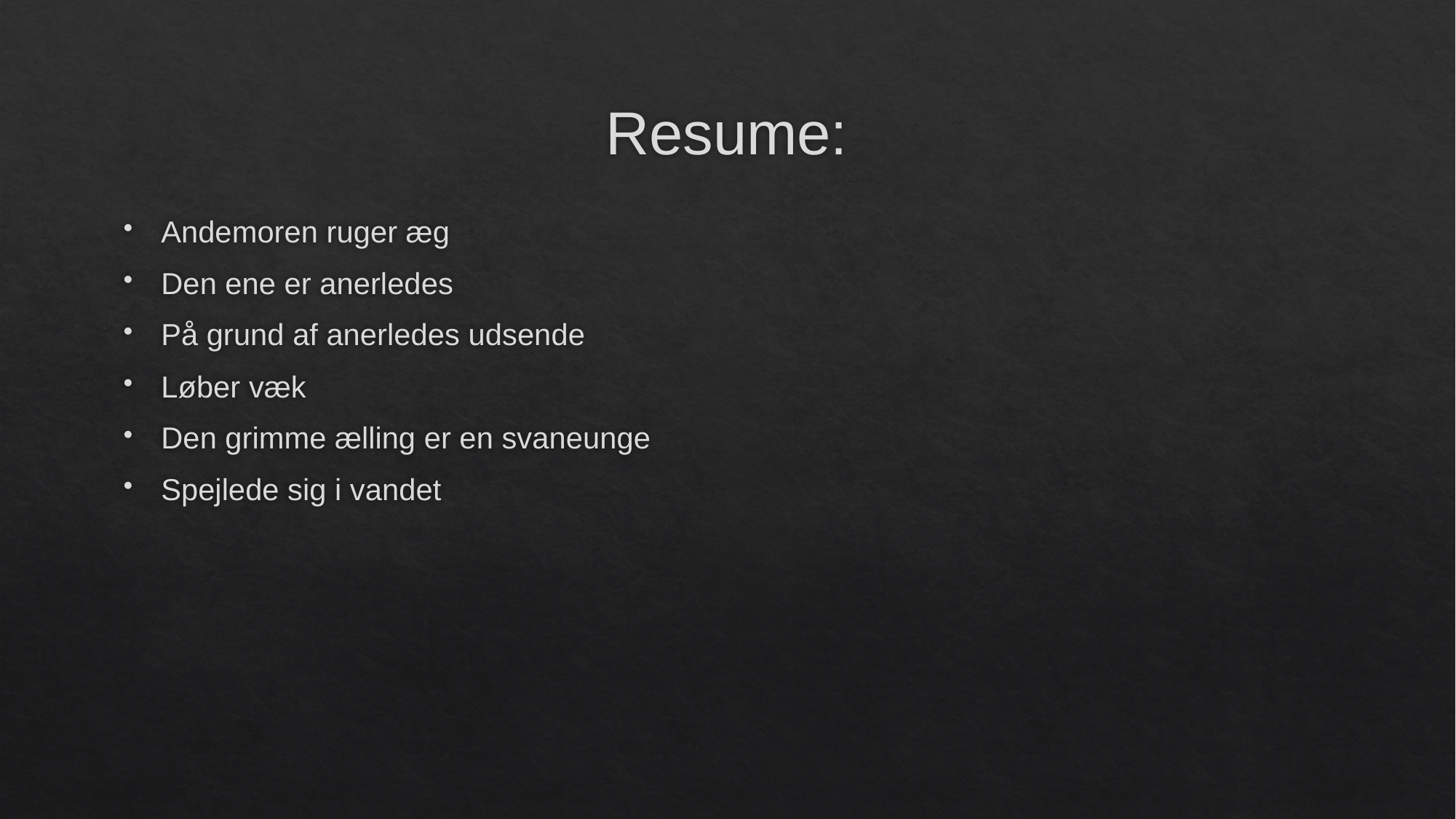

# Resume:
Andemoren ruger æg
Den ene er anerledes
På grund af anerledes udsende
Løber væk
Den grimme ælling er en svaneunge
Spejlede sig i vandet